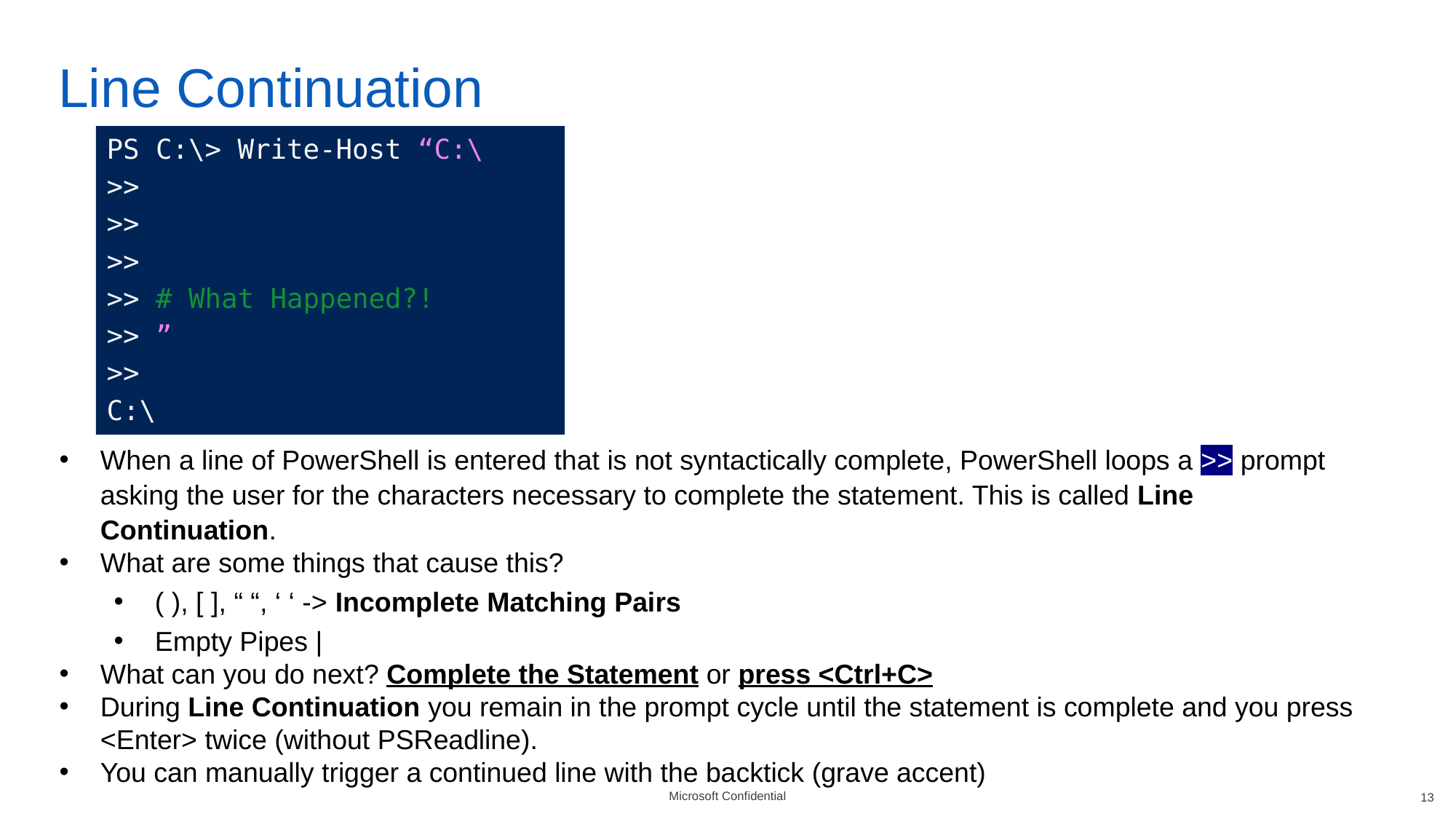

# Line Continuation
Statement Termination
PS C:\> Write-Host “C:\
>>
>>
>>
>> # What Happened?!
>> ”
>>
C:\
When a line of PowerShell is entered that is not syntactically complete, PowerShell loops a >> prompt asking the user for the characters necessary to complete the statement. This is called Line Continuation.
What are some things that cause this?
( ), [ ], “ “, ‘ ‘ -> Incomplete Matching Pairs
Empty Pipes |
What can you do next? Complete the Statement or press <Ctrl+C>
During Line Continuation you remain in the prompt cycle until the statement is complete and you press <Enter> twice (without PSReadline).
You can manually trigger a continued line with the backtick (grave accent)
13